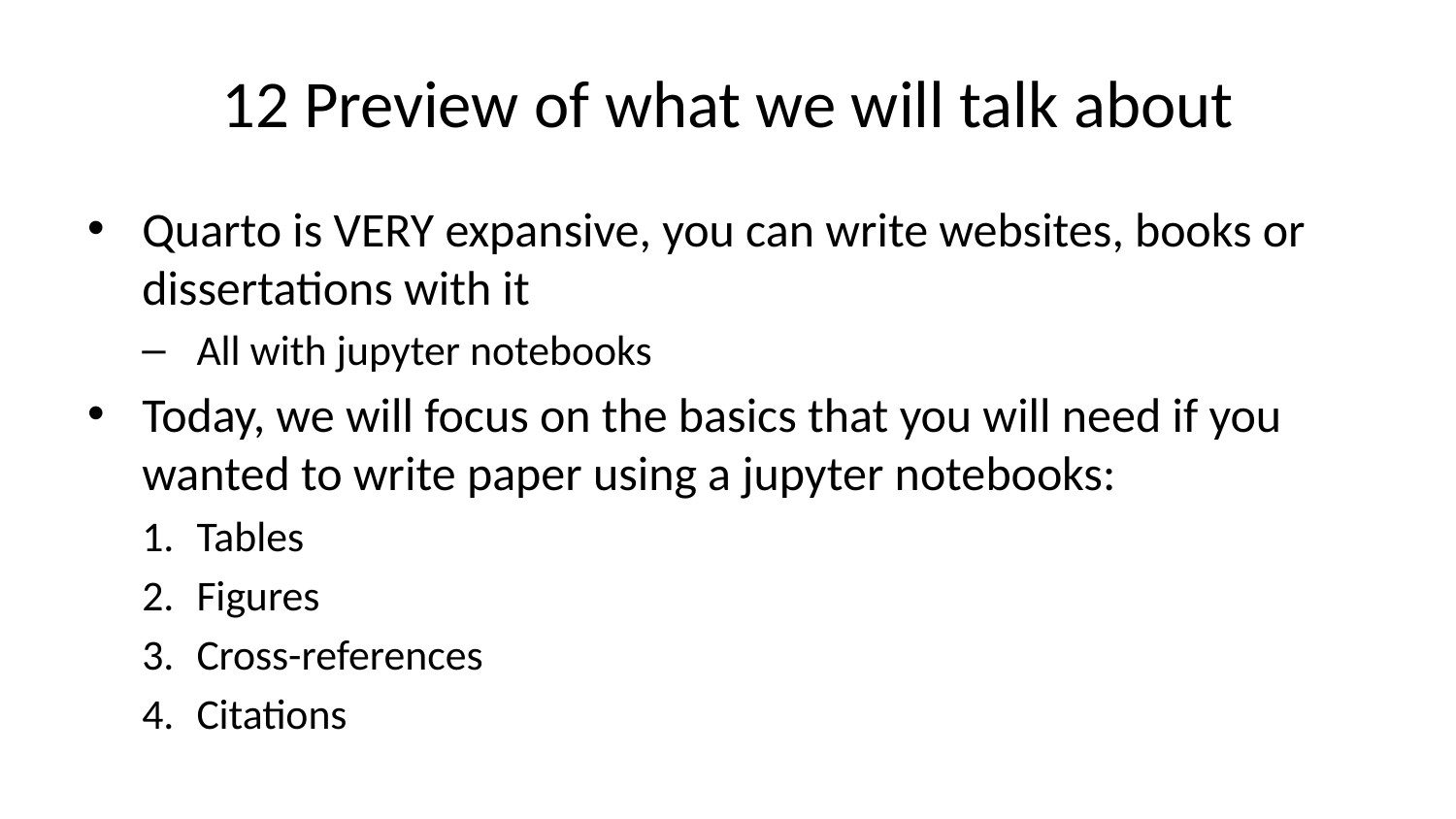

# 12 Preview of what we will talk about
Quarto is VERY expansive, you can write websites, books or dissertations with it
All with jupyter notebooks
Today, we will focus on the basics that you will need if you wanted to write paper using a jupyter notebooks:
Tables
Figures
Cross-references
Citations